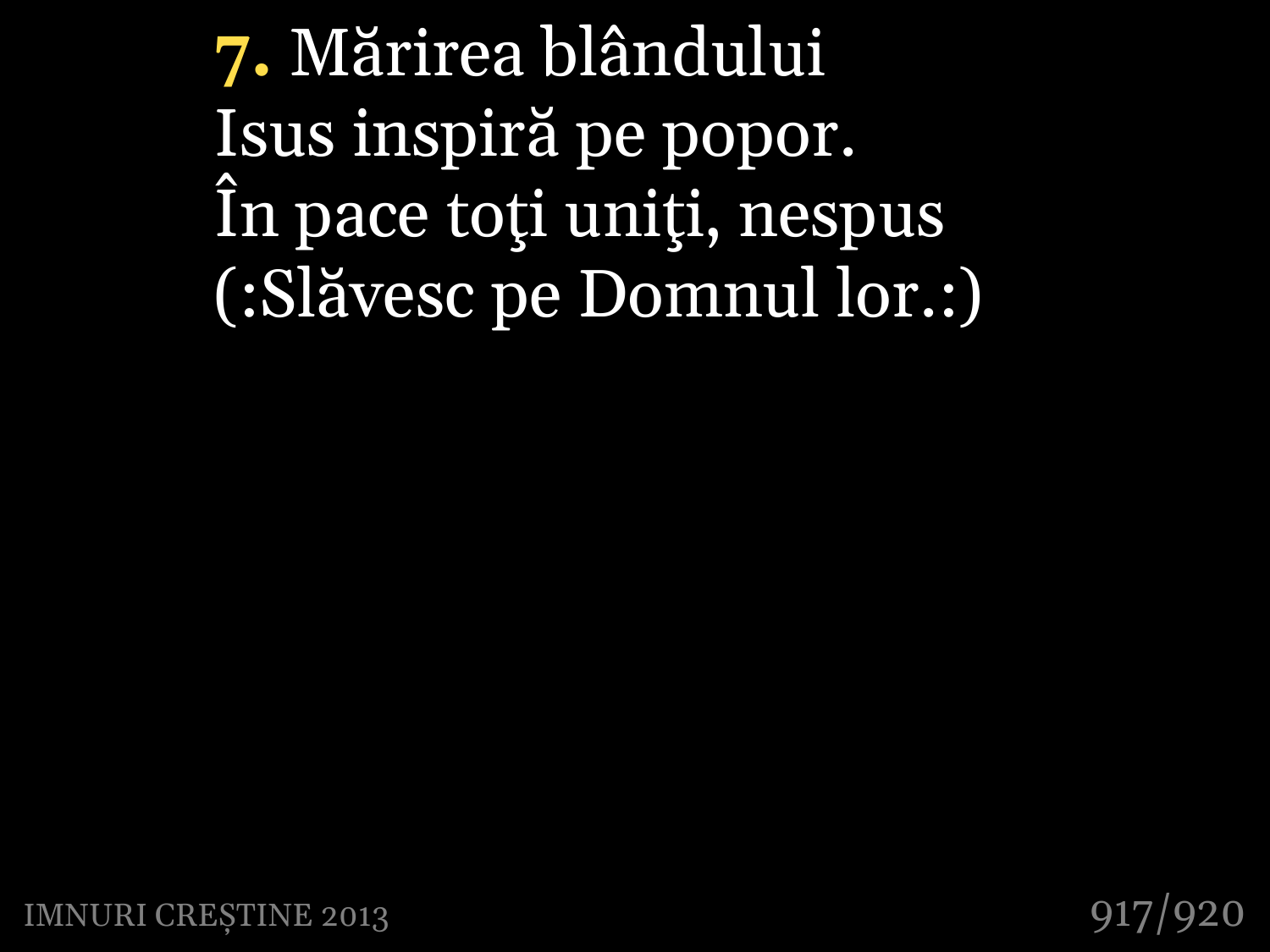

7. Mărirea blândului
Isus inspiră pe popor.
În pace toţi uniţi, nespus
(:Slăvesc pe Domnul lor.:)
917/920
IMNURI CREȘTINE 2013